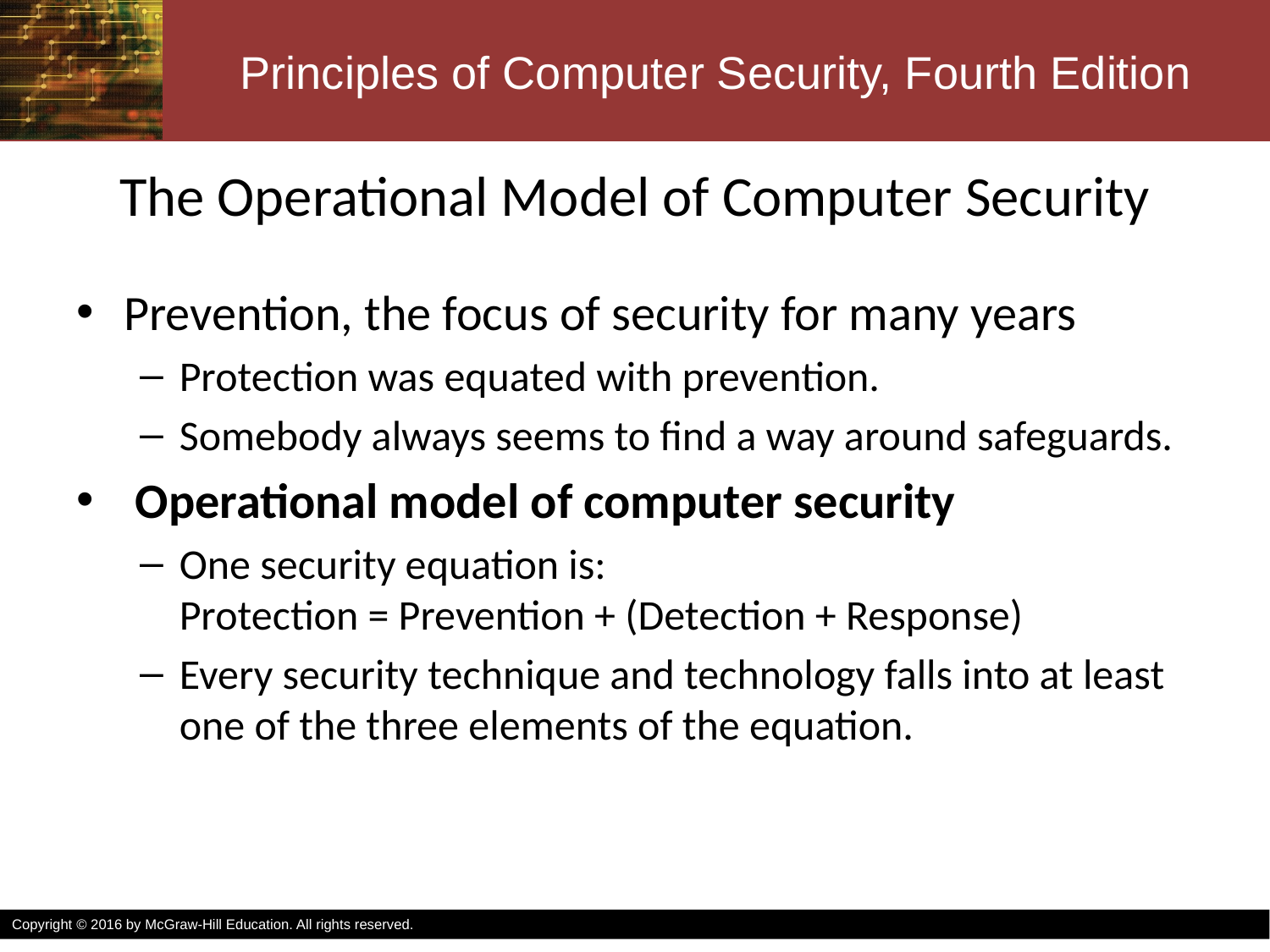

# The Operational Model of Computer Security
Prevention, the focus of security for many years
Protection was equated with prevention.
Somebody always seems to find a way around safeguards.
 Operational model of computer security
One security equation is:
Protection = Prevention + (Detection + Response)
Every security technique and technology falls into at least one of the three elements of the equation.